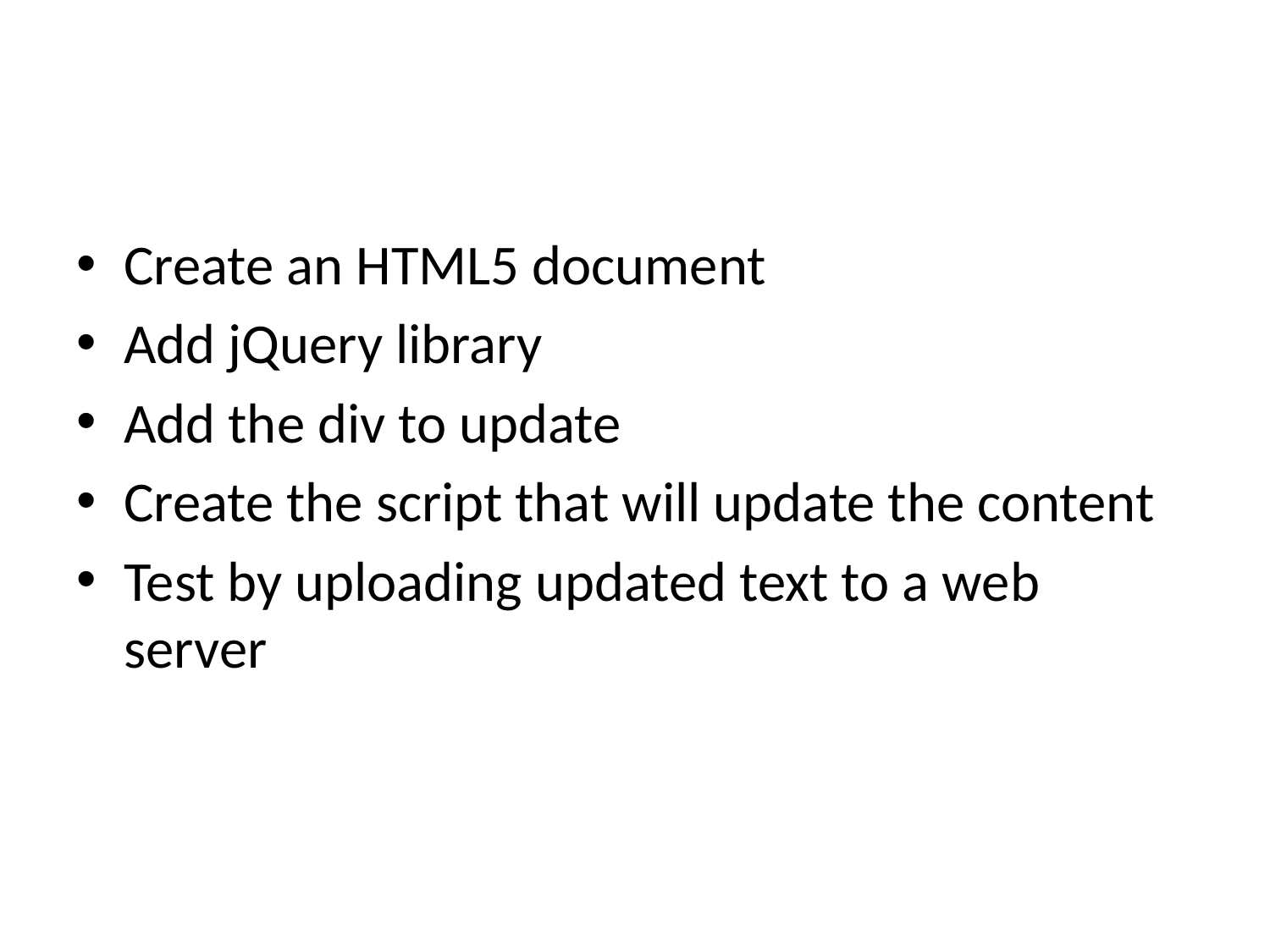

#
Create an HTML5 document
Add jQuery library
Add the div to update
Create the script that will update the content
Test by uploading updated text to a web server